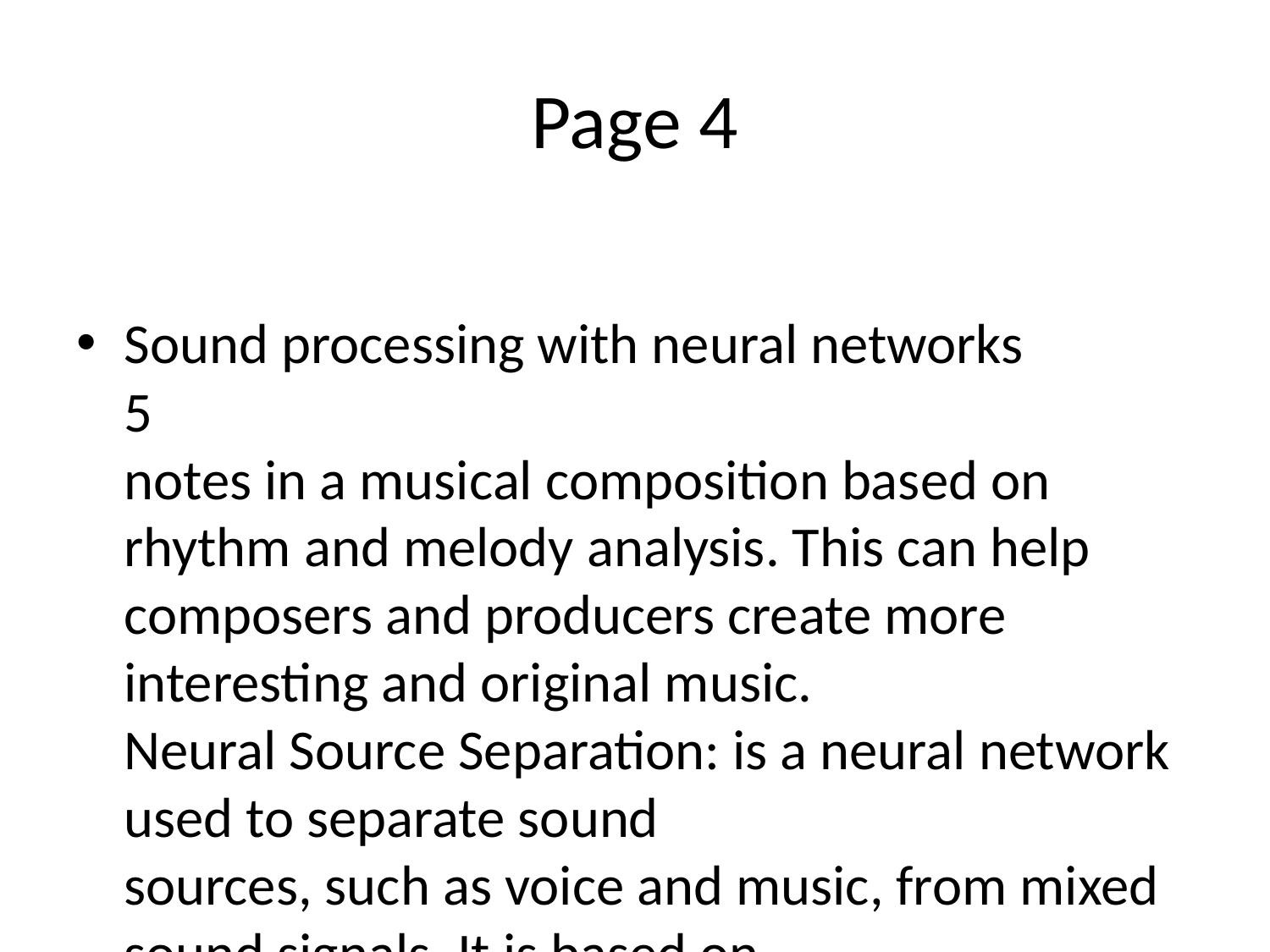

# Page 4

Sound processing with neural networks
5
notes in a musical composition based on rhythm and melody analysis. This can help
composers and producers create more interesting and original music.
Neural Source Separation: is a neural network used to separate sound
sources, such as voice and music, from mixed sound signals. It is based on
deep learning algorithms such as convolutional neural networks and recurrent
neural networks.
In the field of audio compression, neural networks can be used to create more
efficient compression algorithms. They can be trained to predict which sound
parts can be safely removed without any noticeable loss of sound quality.
One of the main challenges in audio compression is to remove
unnecessary information from the audio file that is not perceived by the human
ear or is recovered later. Neural networks can be trained to predict which
audio data can be safely removed in order to preserve audio quality. This is
done by training a neural network on a large set of audio files, where it learns
patterns in sound and determines which aspects of sound are most important
to human perception and which can be safely removed.
This can be particularly useful for streaming audio or streaming audio files
over the internet, where better compression can reduce transfer costs and
download times.
Sound anomaly detection systems are another interesting example of the
application of neural networks in sound processing. Such systems can be trained to
recognise sound signals that indicate potential problems in machinery or equipment.
For example, sounds of friction, grinding, bumping or vibration can indicate that
equipment is in a faulty state and needs repair or replacement.